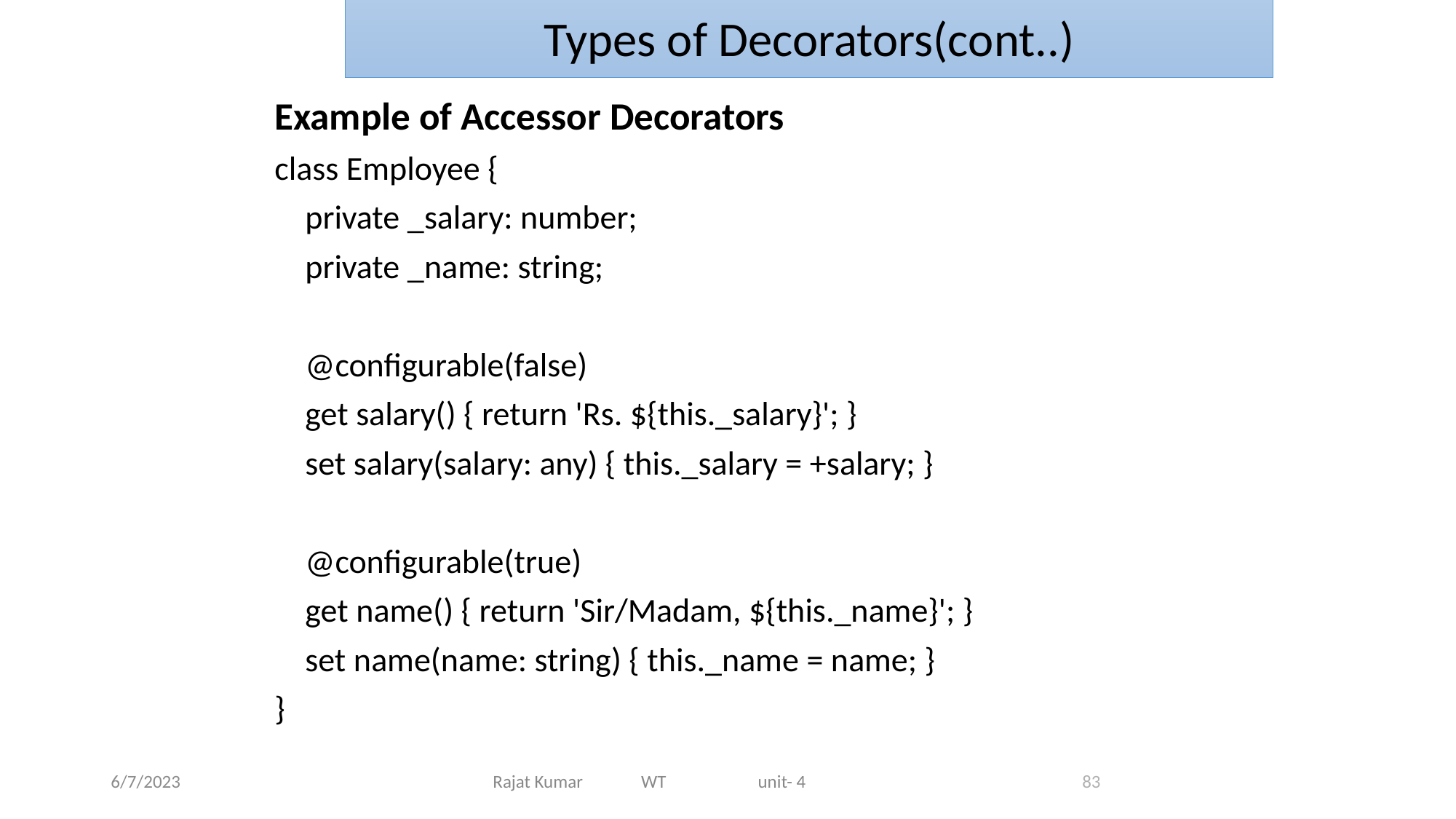

Types of Decorators(cont..)
Example of Accessor Decorators
class Employee {
    private _salary: number;
    private _name: string;

    @configurable(false)
    get salary() { return 'Rs. ${this._salary}'; }
    set salary(salary: any) { this._salary = +salary; }

    @configurable(true)
    get name() { return 'Sir/Madam, ${this._name}'; }
    set name(name: string) { this._name = name; }
}
6/7/2023
Rajat Kumar              WT                      unit- 4
83